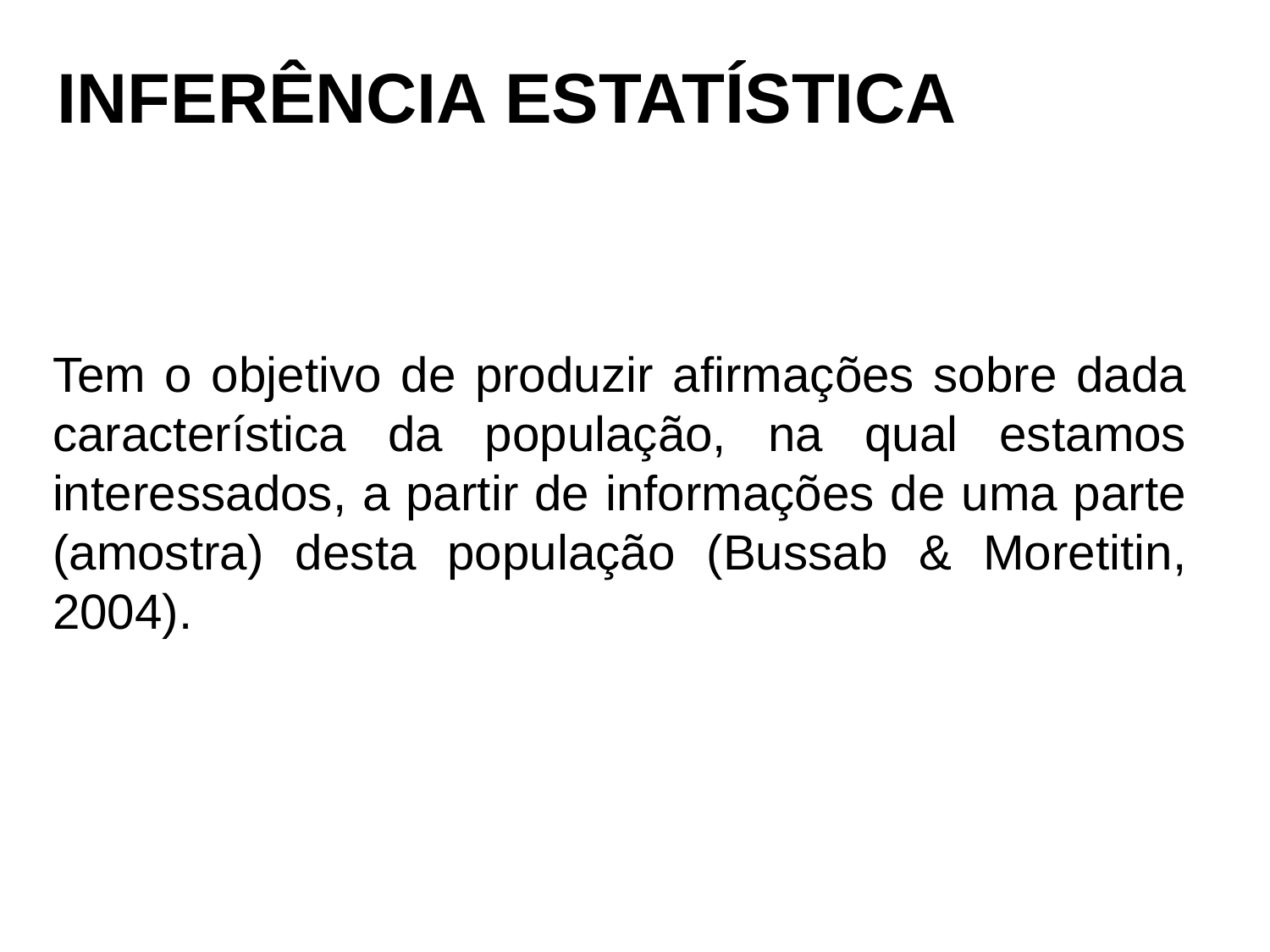

INFERÊNCIA ESTATÍSTICA
Tem o objetivo de produzir afirmações sobre dada característica da população, na qual estamos interessados, a partir de informações de uma parte (amostra) desta população (Bussab & Moretitin, 2004).